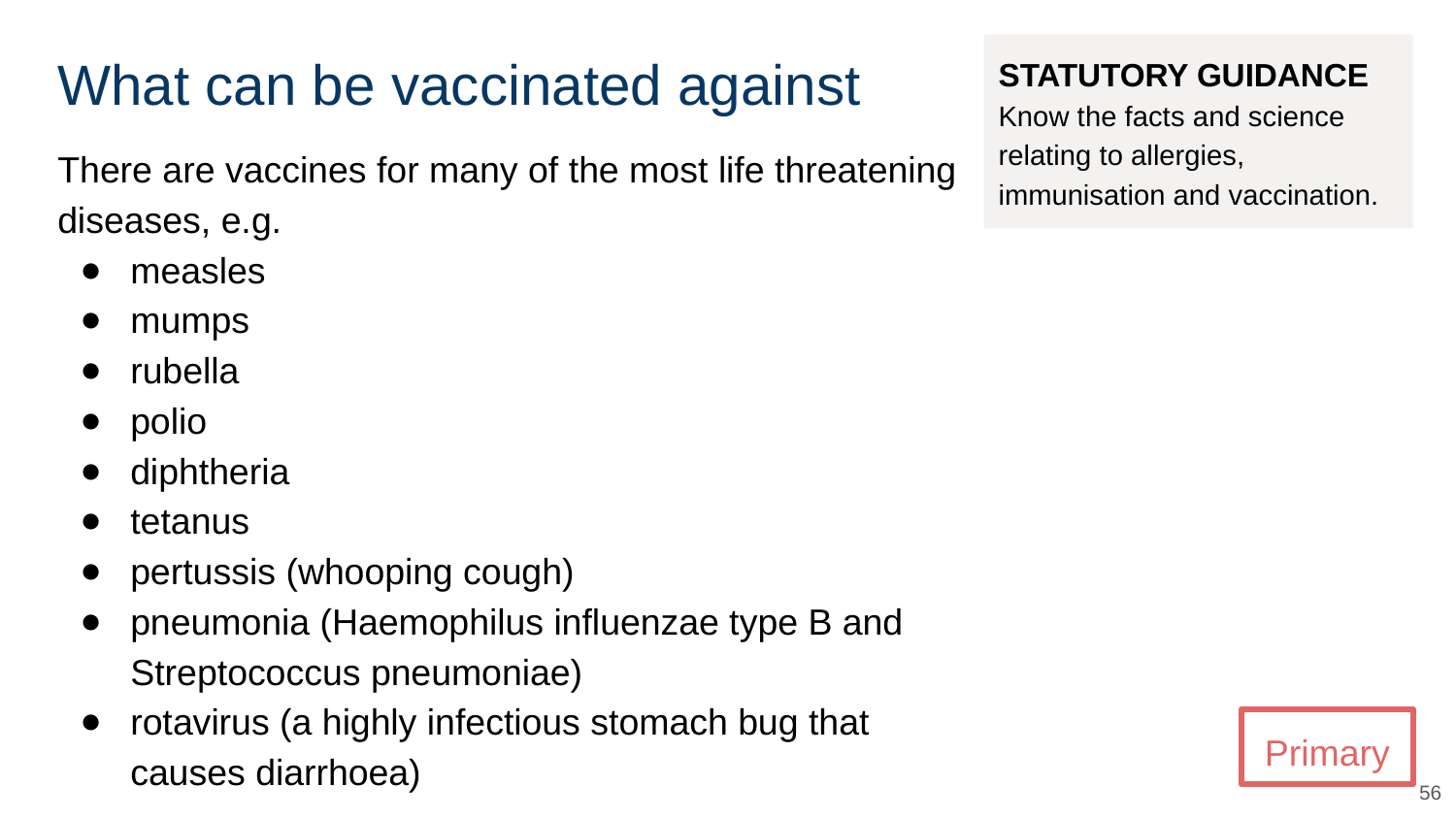

# What can be vaccinated against

STATUTORY GUIDANCE
Know the facts and science relating to allergies, immunisation and vaccination.
There are vaccines for many of the most life threatening diseases, e.g.
measles
mumps
rubella
polio
diphtheria
tetanus
pertussis (whooping cough)
pneumonia (Haemophilus influenzae type B and Streptococcus pneumoniae)
rotavirus (a highly infectious stomach bug that causes diarrhoea)

Primary
56